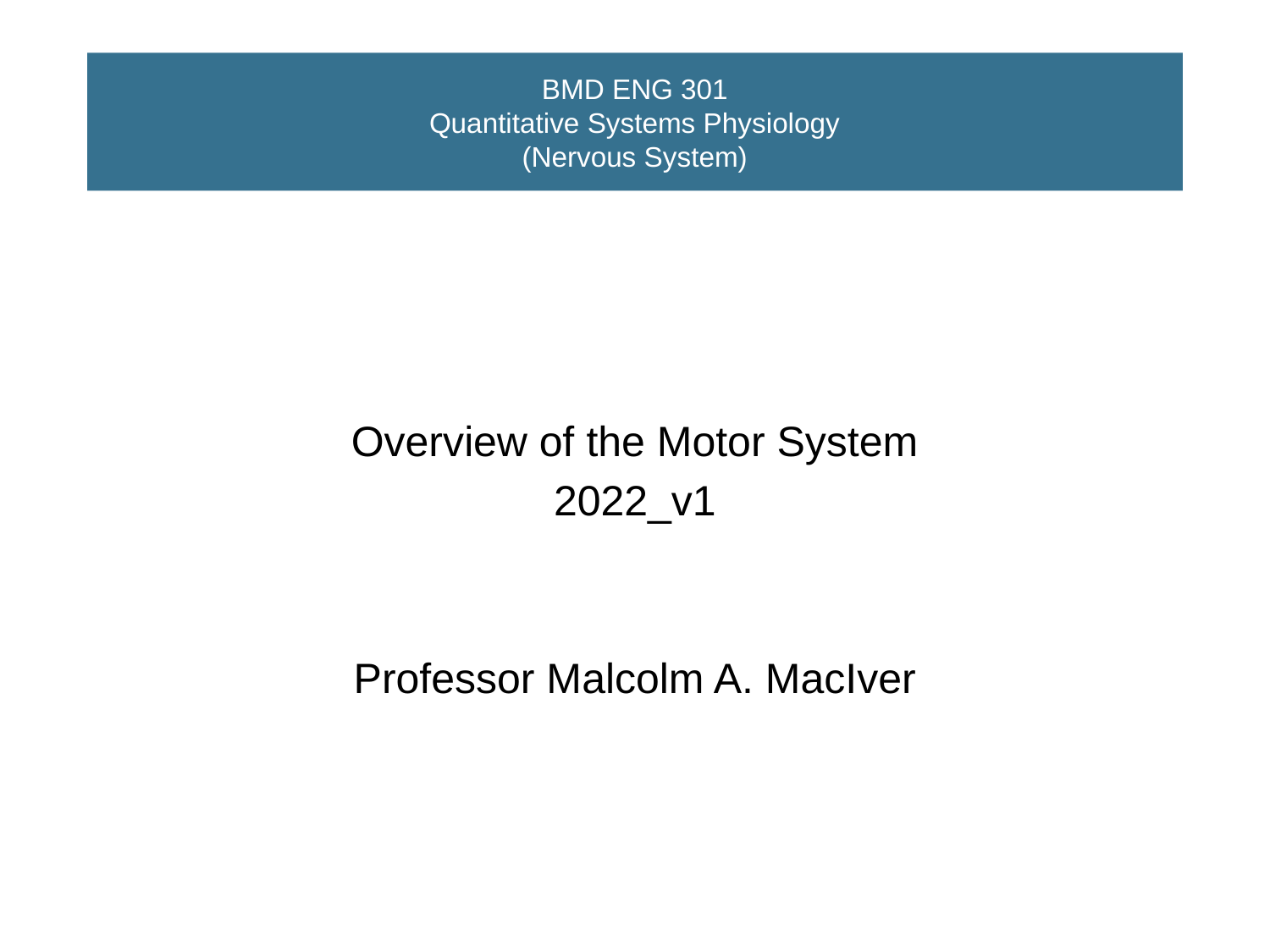

# BMD ENG 301 Quantitative Systems Physiology (Nervous System)

Overview of the Motor System
2022_v1

Professor Malcolm A. MacIver